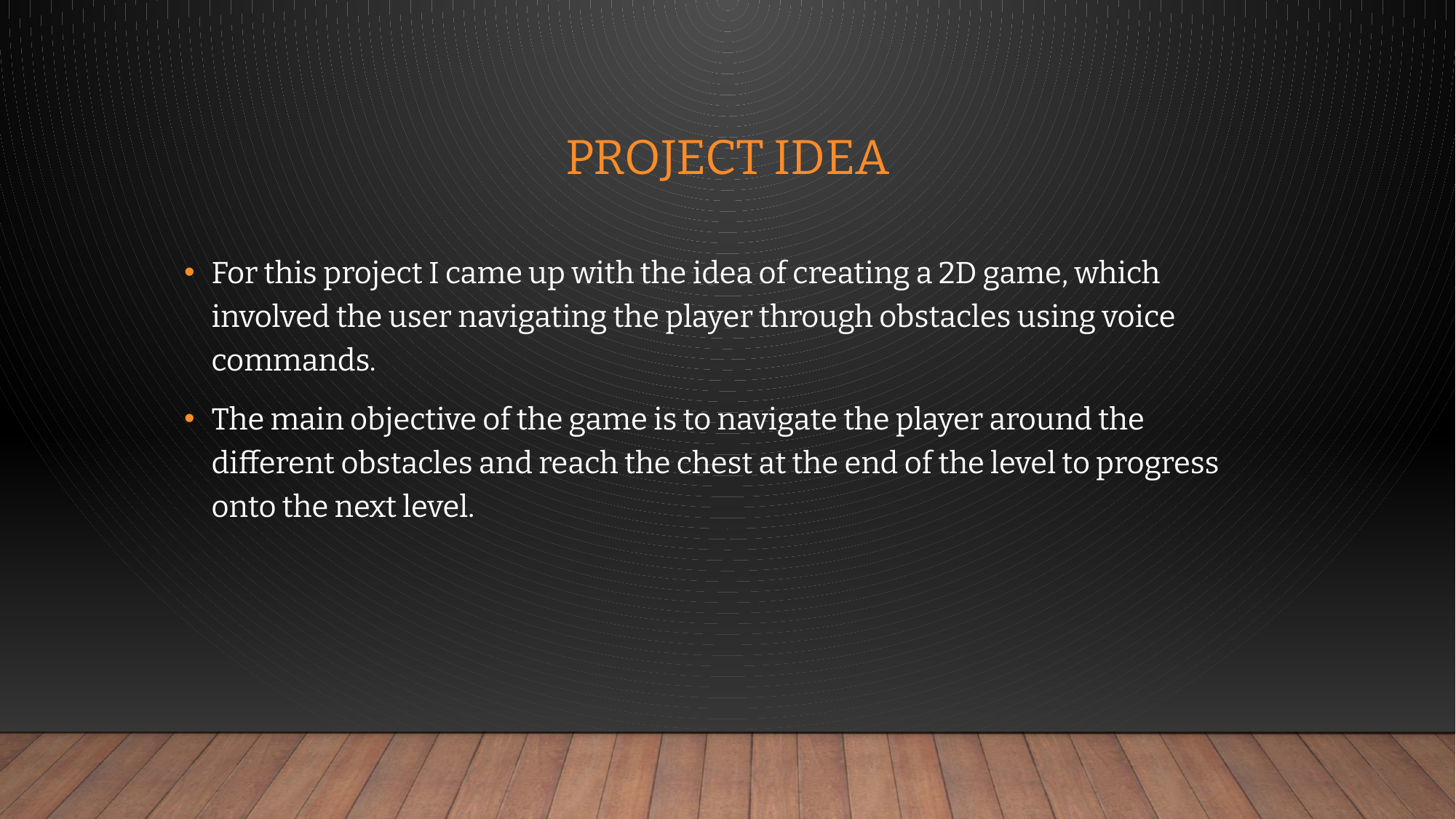

# Project idea
For this project I came up with the idea of creating a 2D game, which involved the user navigating the player through obstacles using voice commands.
The main objective of the game is to navigate the player around the different obstacles and reach the chest at the end of the level to progress onto the next level.